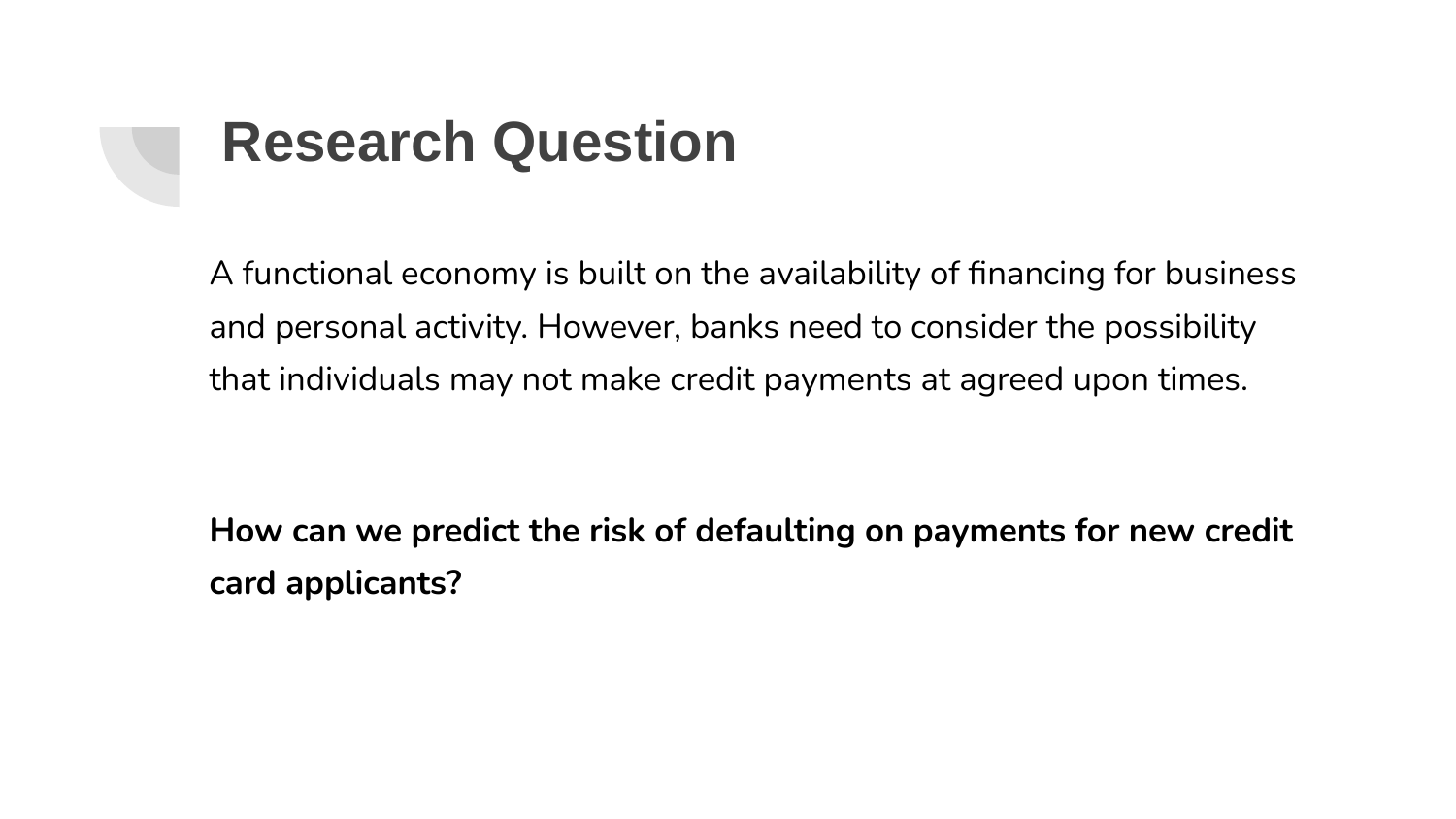

# Research Question
A functional economy is built on the availability of financing for business and personal activity. However, banks need to consider the possibility that individuals may not make credit payments at agreed upon times.

How can we predict the risk of defaulting on payments for new credit card applicants?